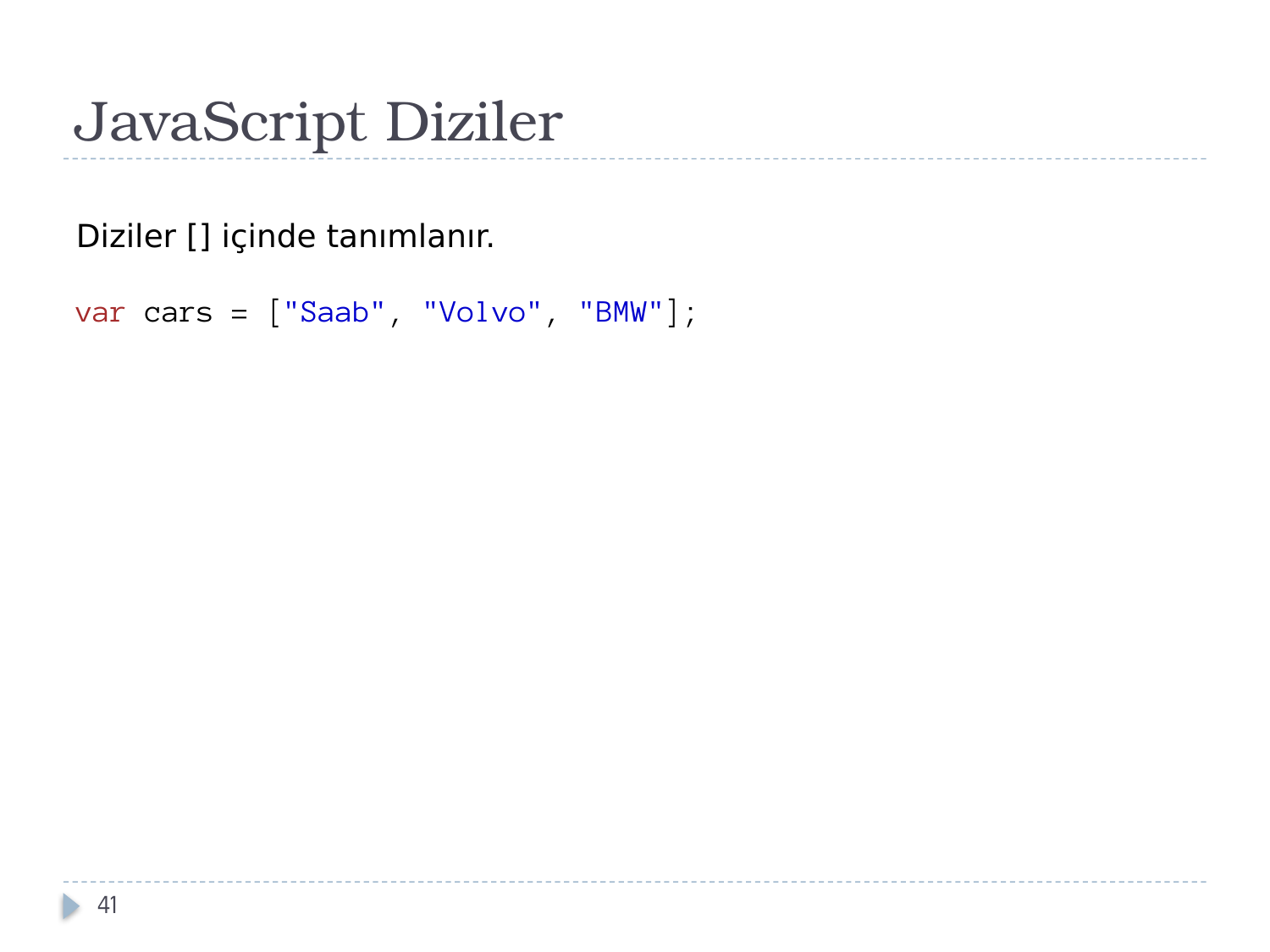

# JavaScript Diziler
Diziler [] içinde tanımlanır.
var cars = ["Saab", "Volvo", "BMW"];
41